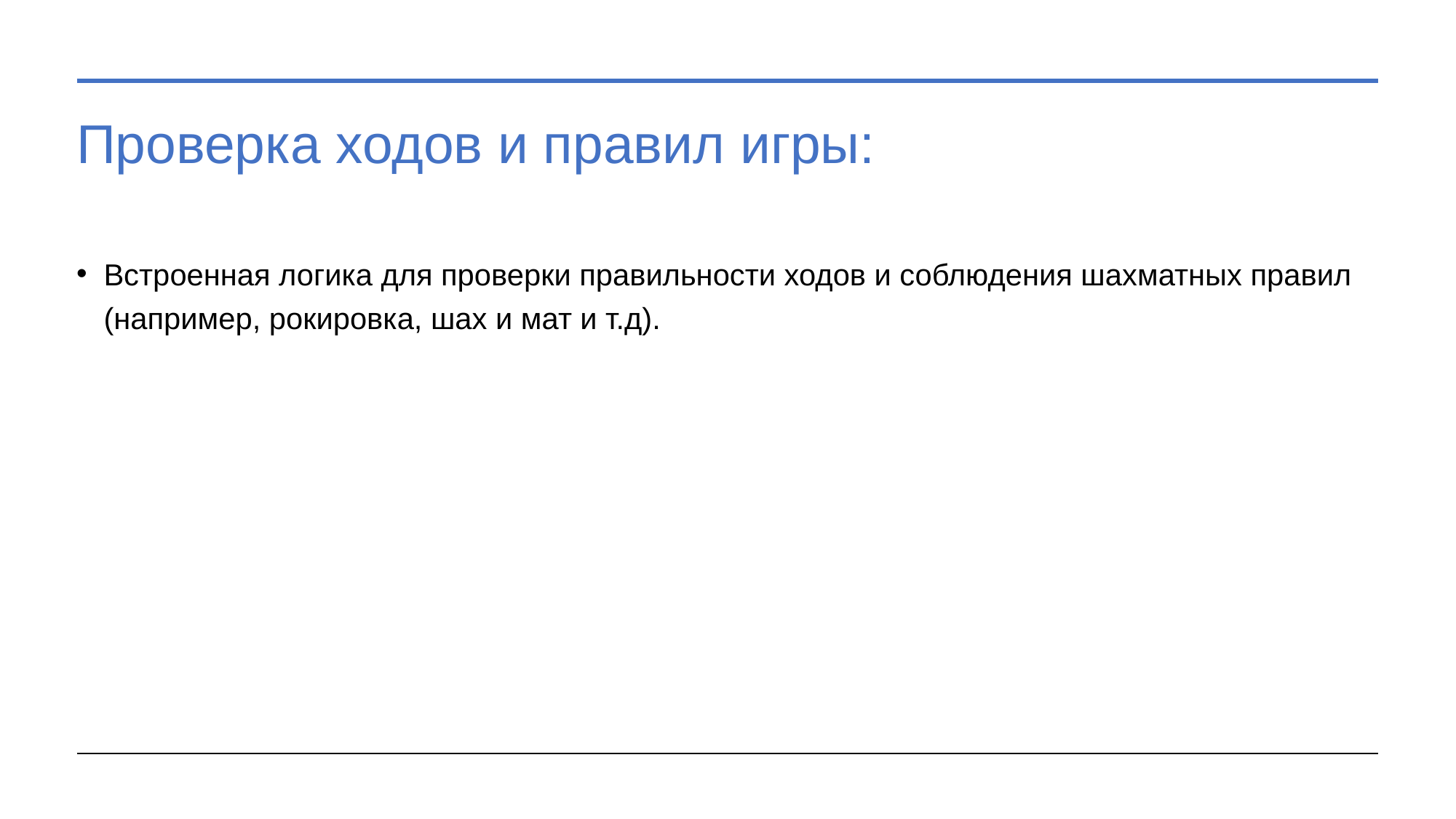

# Проверка ходов и правил игры:
Встроенная логика для проверки правильности ходов и соблюдения шахматных правил (например, рокировка, шах и мат и т.д).